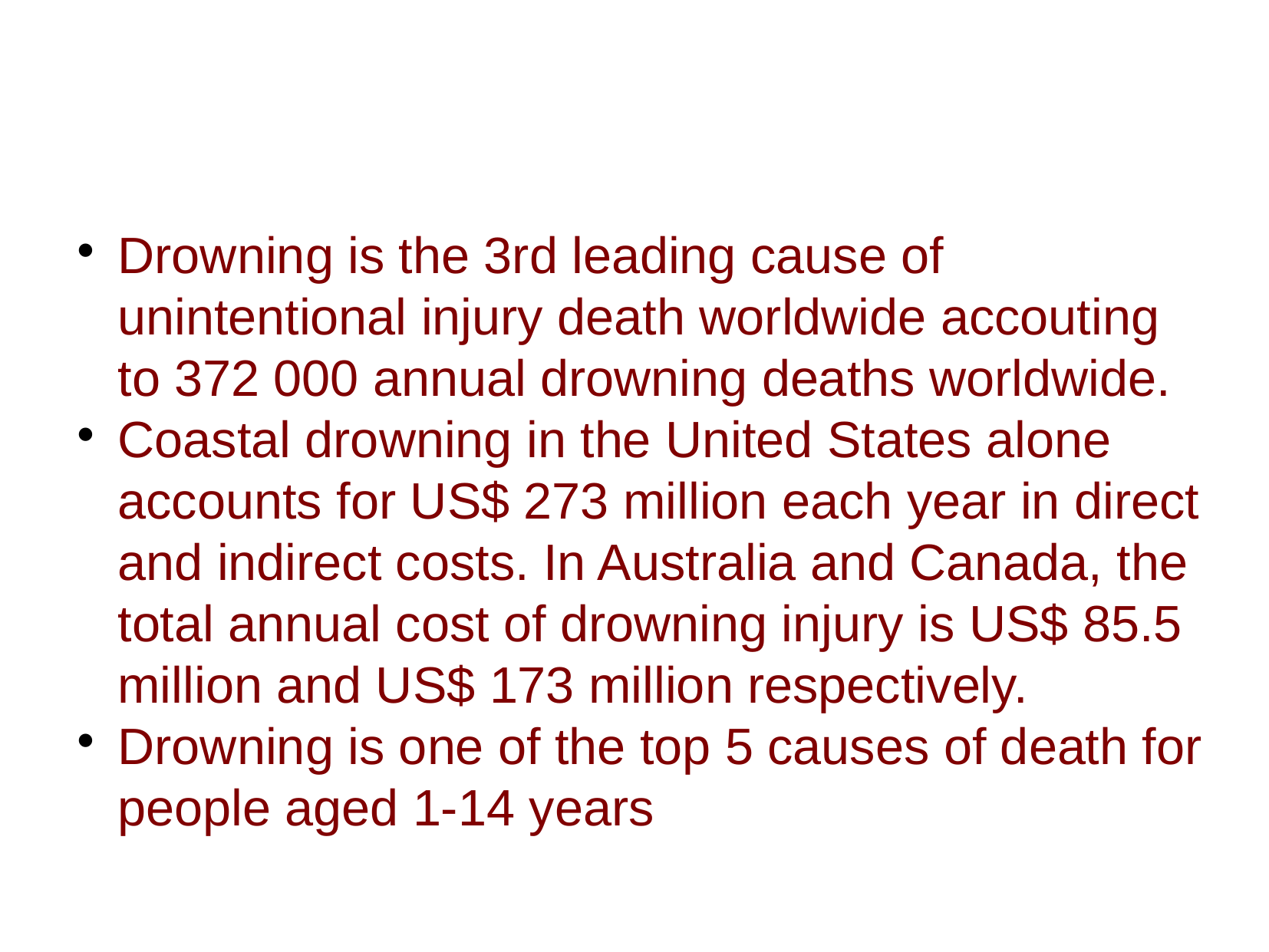

Drowning is the 3rd leading cause of unintentional injury death worldwide accouting to 372 000 annual drowning deaths worldwide.
Coastal drowning in the United States alone accounts for US$ 273 million each year in direct and indirect costs. In Australia and Canada, the total annual cost of drowning injury is US$ 85.5 million and US$ 173 million respectively.
Drowning is one of the top 5 causes of death for people aged 1-14 years